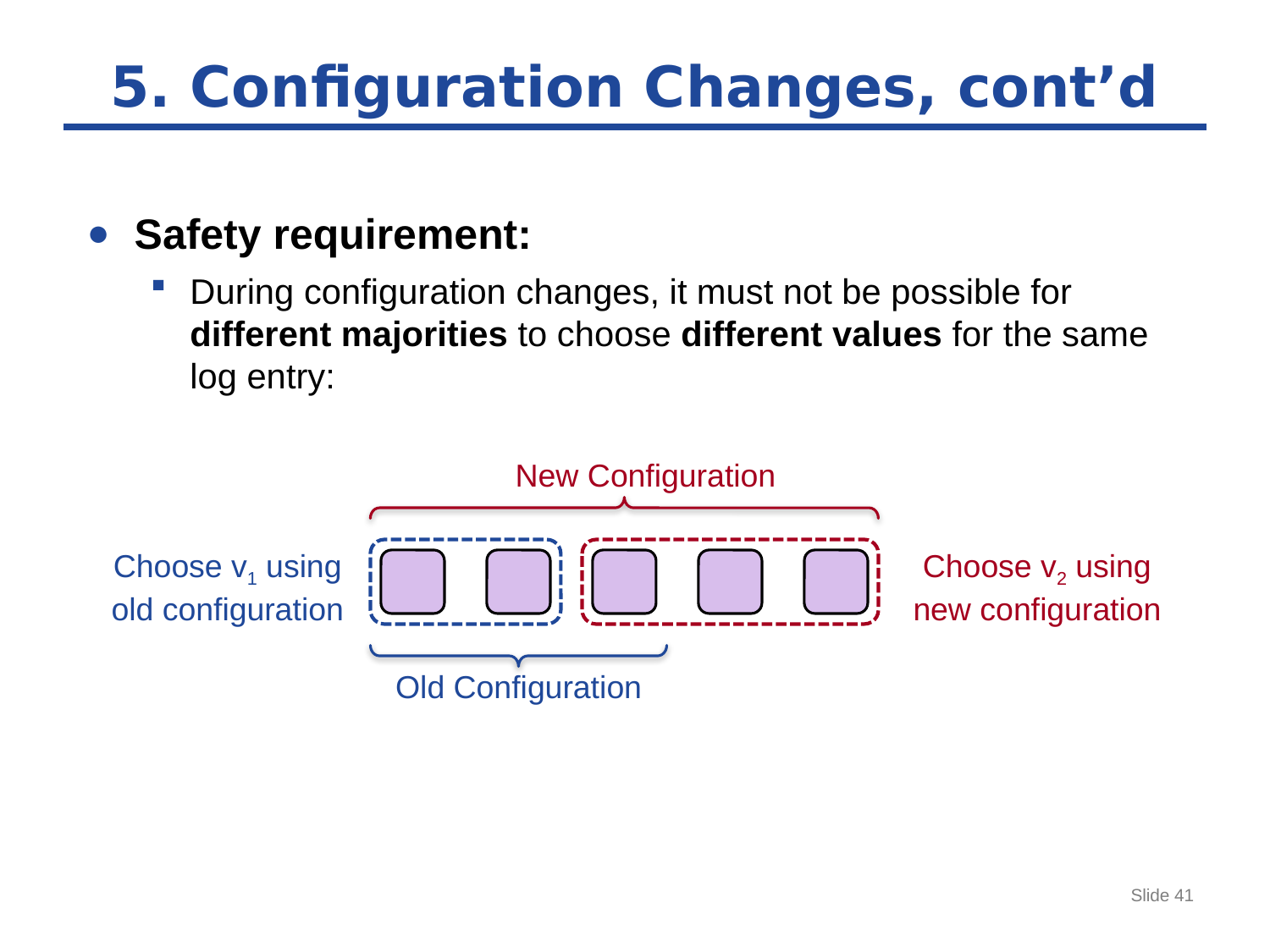

# 5. Configuration Changes, cont’d
Safety requirement:
During configuration changes, it must not be possible for different majorities to choose different values for the same log entry:

New Configuration

Choose v1 using
old configuration

Choose v2 using
new configuration

Old Configuration
Slide 41